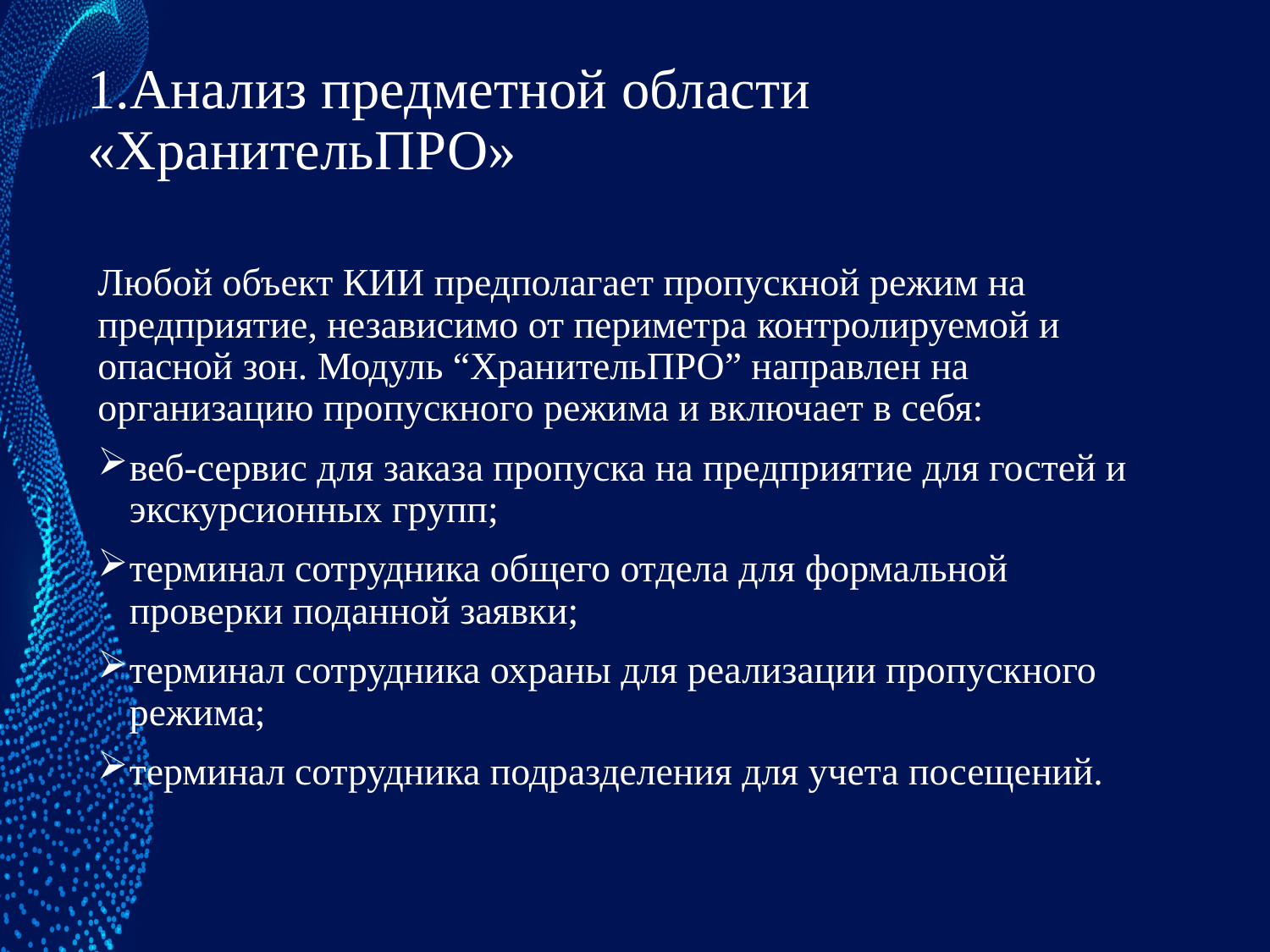

# 1.Анализ предметной области «ХранительПРО»
Любой объект КИИ предполагает пропускной режим на предприятие, независимо от периметра контролируемой и опасной зон. Модуль “ХранительПРО” направлен на организацию пропускного режима и включает в себя:
веб-сервис для заказа пропуска на предприятие для гостей и экскурсионных групп;
терминал сотрудника общего отдела для формальной проверки поданной заявки;
терминал сотрудника охраны для реализации пропускного режима;
терминал сотрудника подразделения для учета посещений.